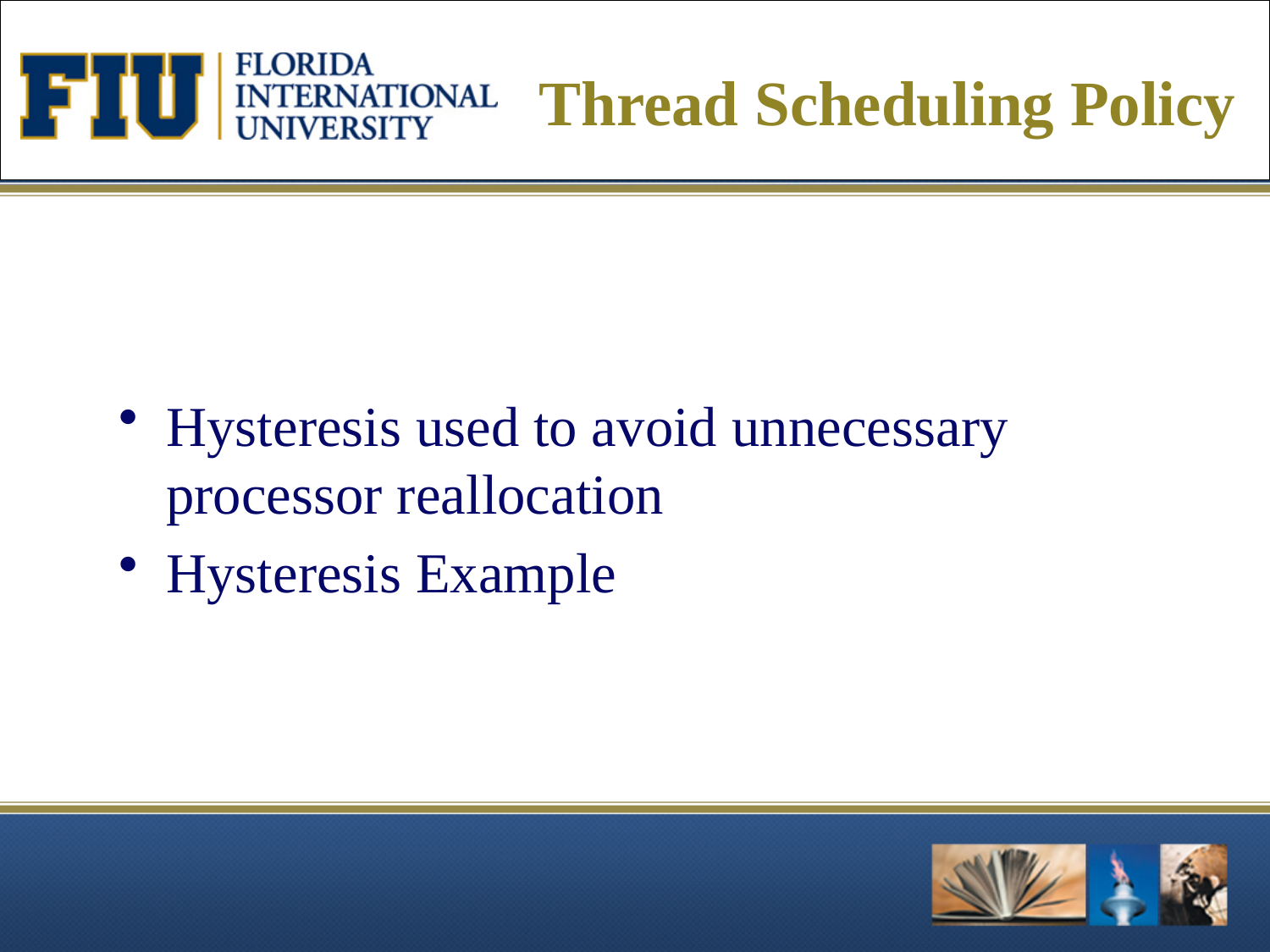

# Thread Scheduling Policy
Hysteresis used to avoid unnecessary processor reallocation
Hysteresis Example